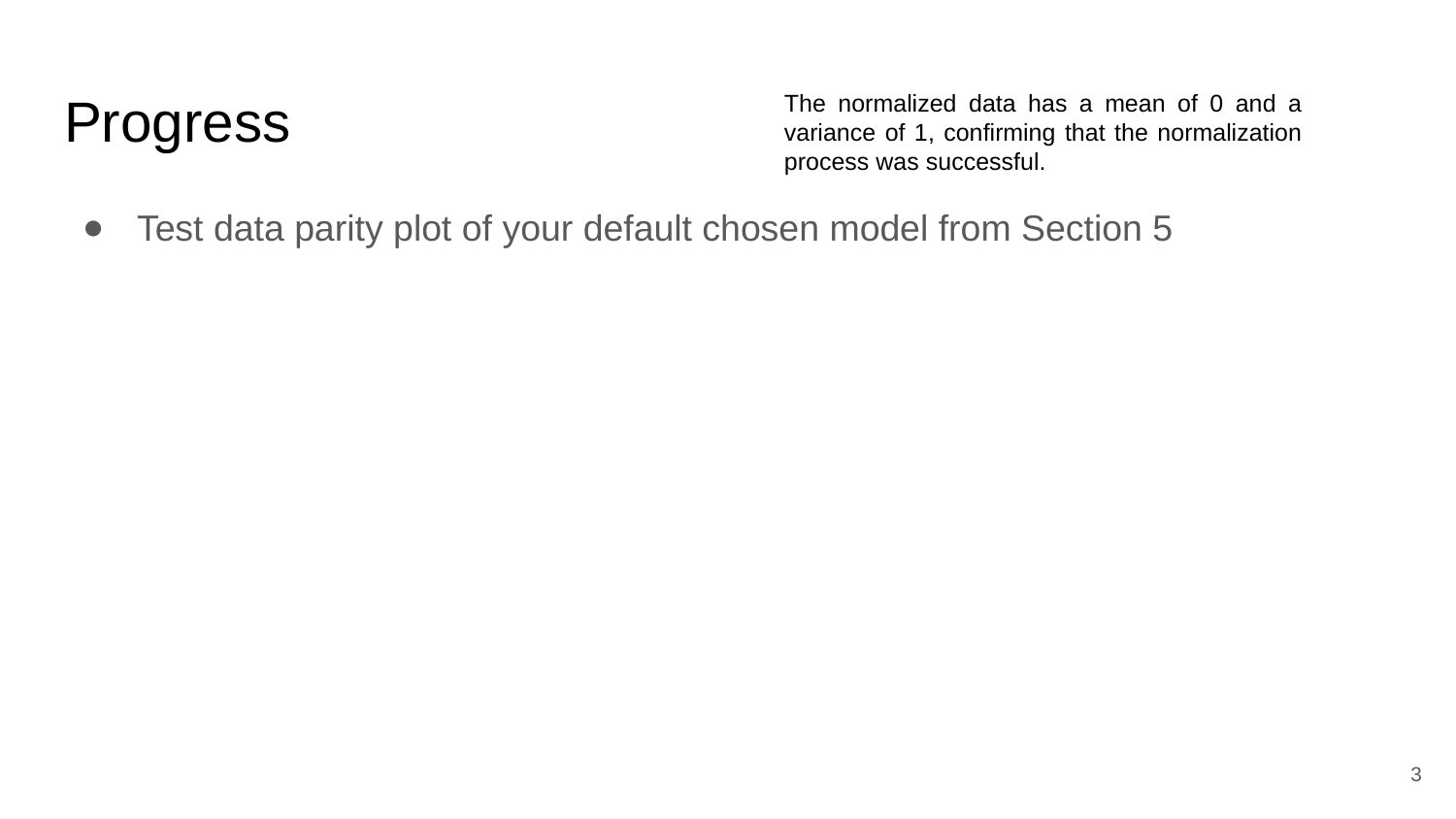

# Progress
The normalized data has a mean of 0 and a variance of 1, confirming that the normalization process was successful.
Test data parity plot of your default chosen model from Section 5
3